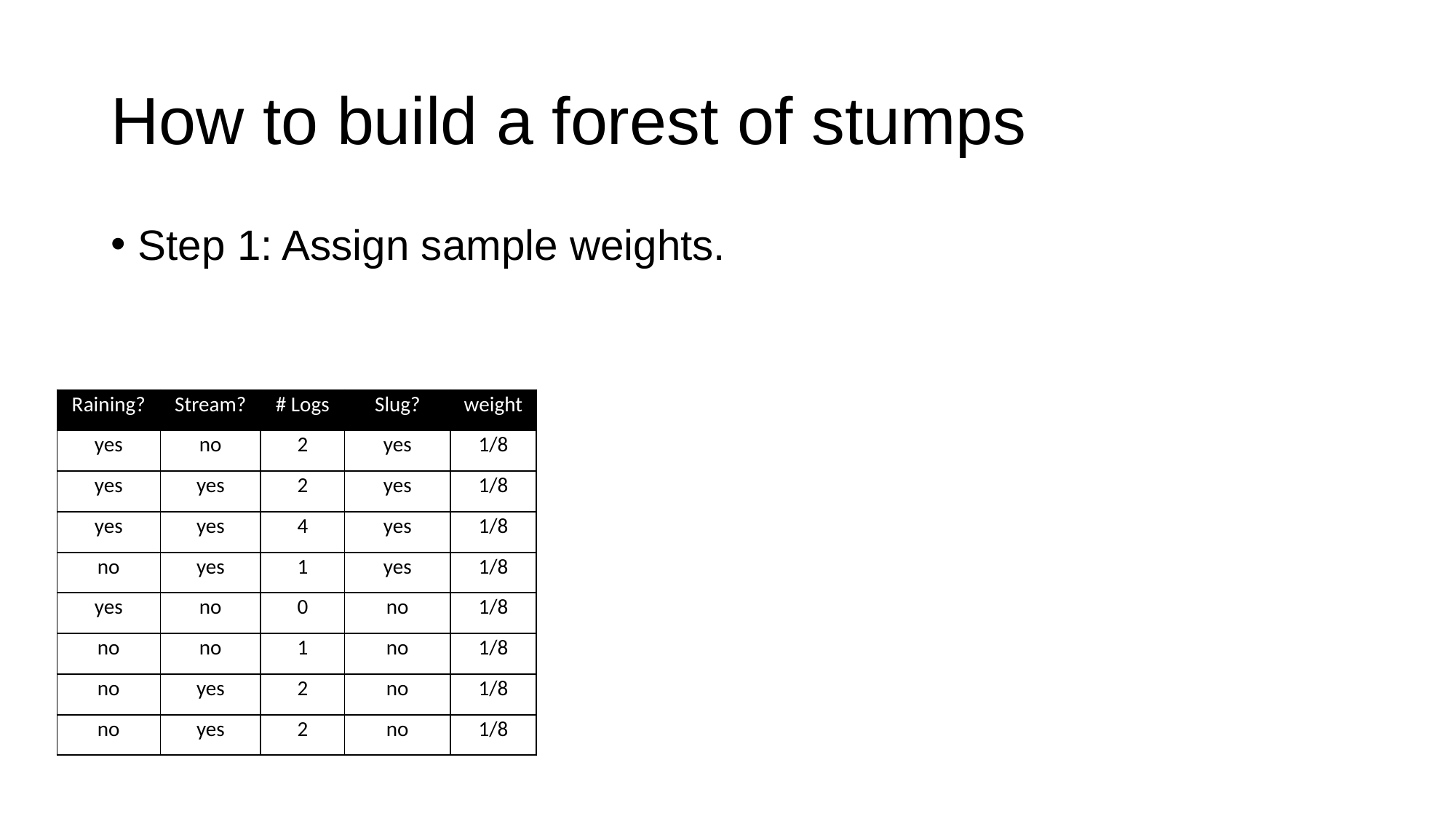

# How to build a forest of stumps
Step 1: Assign sample weights.
| Raining? | Stream? | # Logs | Slug? | weight |
| --- | --- | --- | --- | --- |
| yes | no | 2 | yes | 1/8 |
| yes | yes | 2 | yes | 1/8 |
| yes | yes | 4 | yes | 1/8 |
| no | yes | 1 | yes | 1/8 |
| yes | no | 0 | no | 1/8 |
| no | no | 1 | no | 1/8 |
| no | yes | 2 | no | 1/8 |
| no | yes | 2 | no | 1/8 |